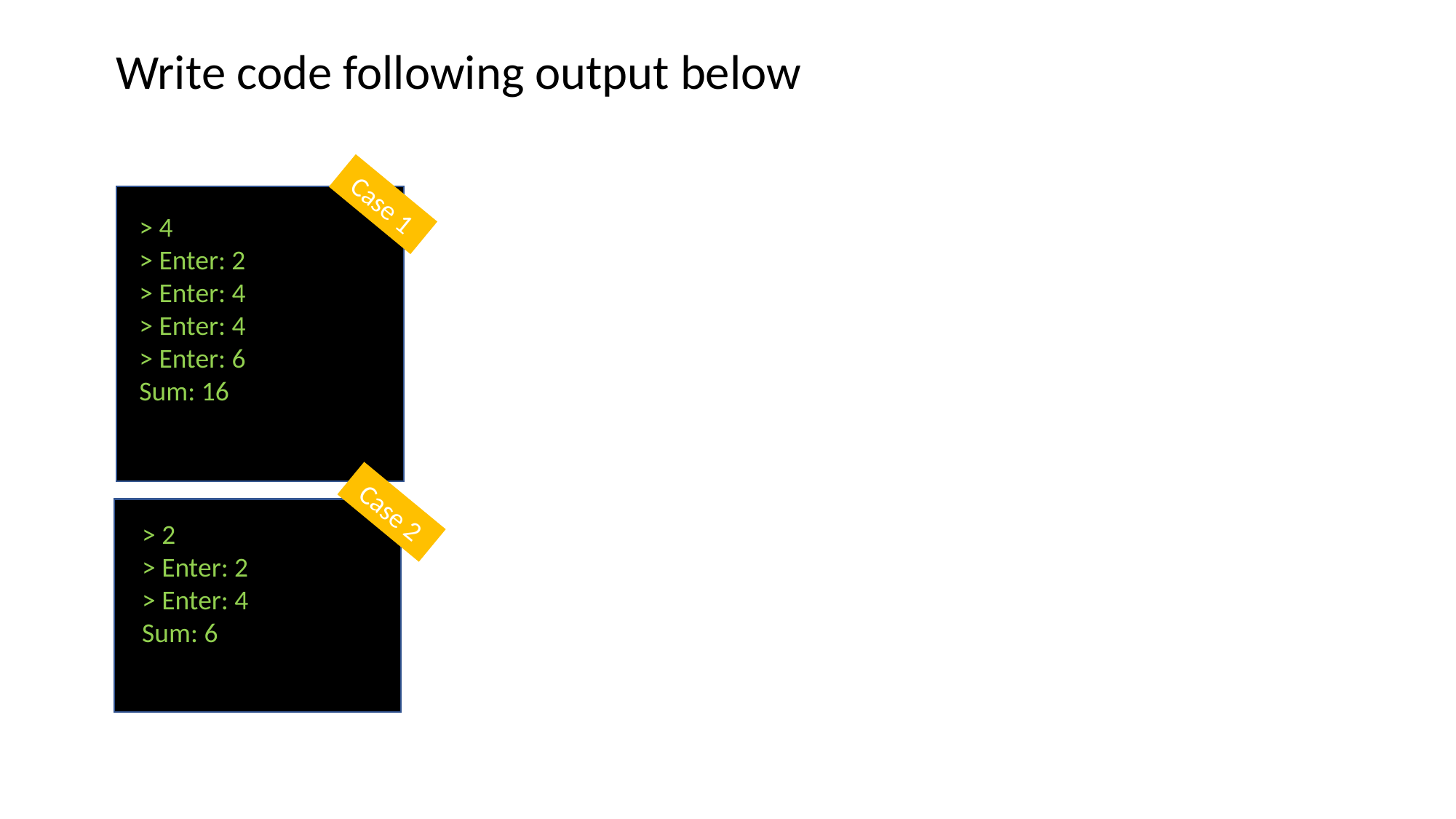

Write code following output below
Case 1

> 4
>​ Enter: 2
>​ Enter: 4
>​ Enter: 4
>​ Enter: 6
Sum: 16
Case 2

> 2
>​ Enter: 2
>​ Enter: 4
Sum: 6